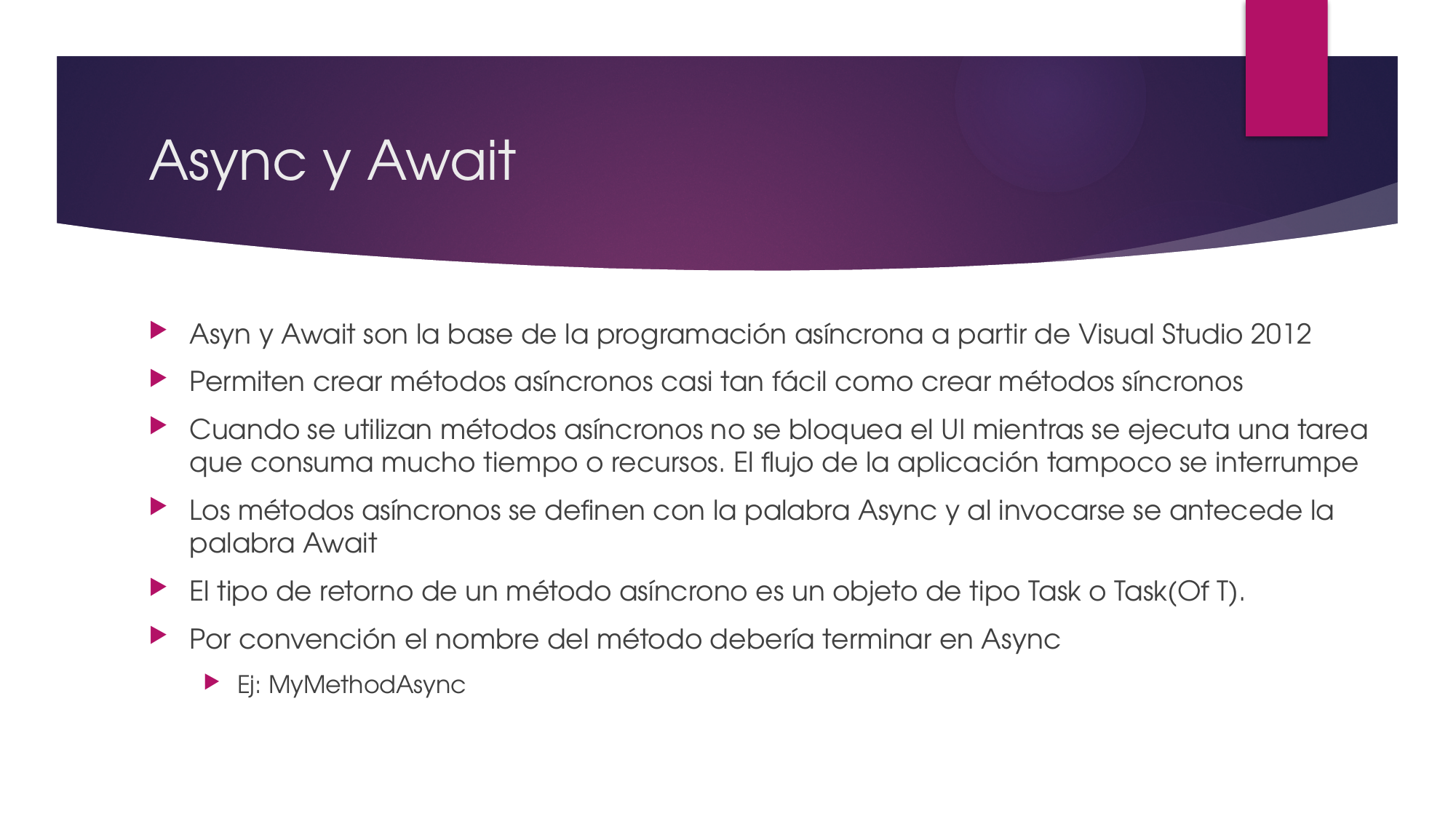

# Async y Await
Asyn y Await son la base de la programación asíncrona a partir de Visual Studio 2012
Permiten crear métodos asíncronos casi tan fácil como crear métodos síncronos
Cuando se utilizan métodos asíncronos no se bloquea el UI mientras se ejecuta una tarea que consuma mucho tiempo o recursos. El flujo de la aplicación tampoco se interrumpe
Los métodos asíncronos se definen con la palabra Async y al invocarse se antecede la palabra Await
El tipo de retorno de un método asíncrono es un objeto de tipo Task o Task(Of T).
Por convención el nombre del método debería terminar en Async
Ej: MyMethodAsync